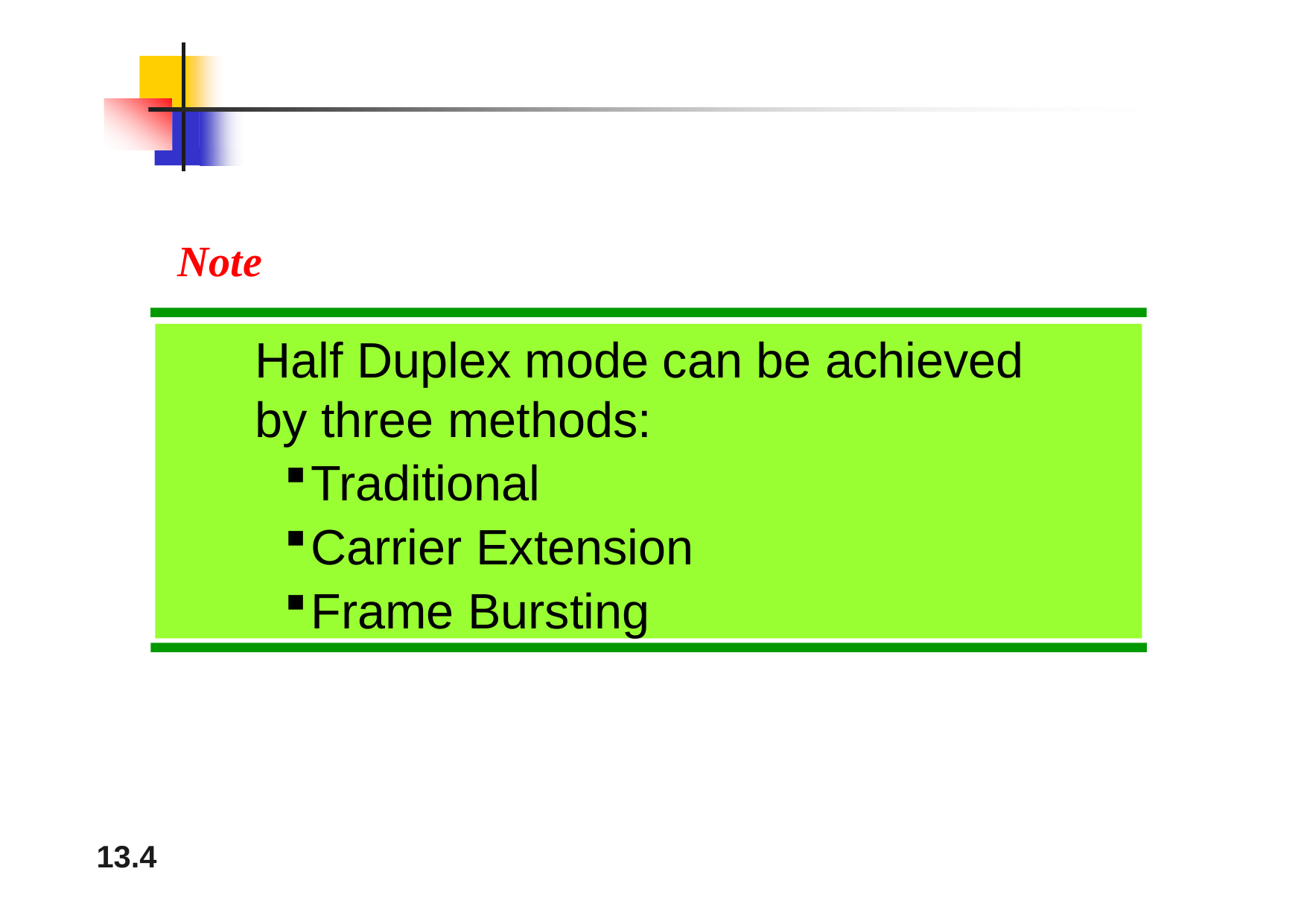

# Note

Half Duplex mode can be achieved by three methods:
Traditional
Carrier Extension
Frame Bursting

13.4